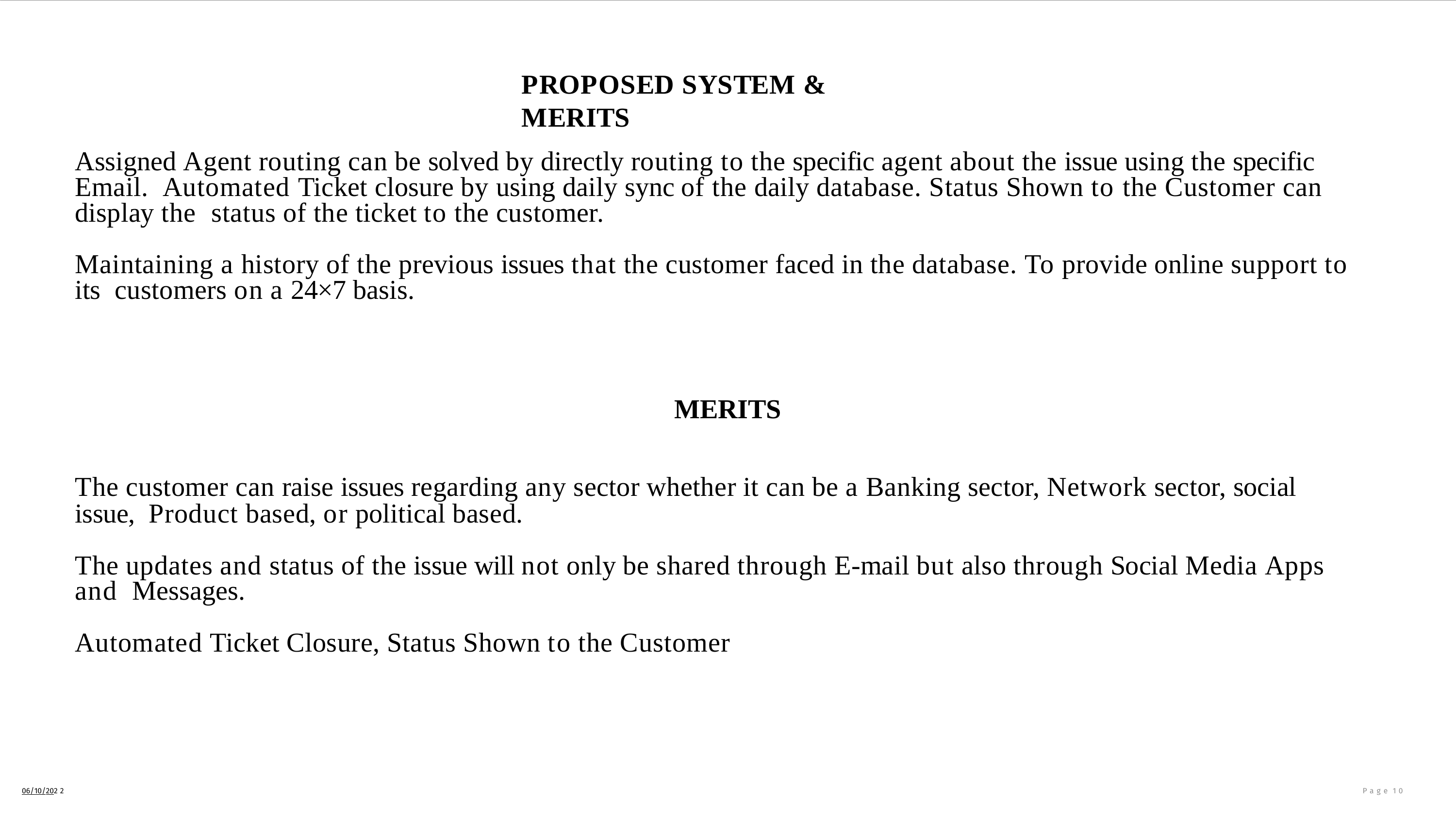

# PROPOSED SYSTEM & MERITS
Assigned Agent routing can be solved by directly routing to the specific agent about the issue using the specific Email.  Automated Ticket closure by using daily sync of the daily database. Status Shown to the Customer can display the  status of the ticket to the customer.
Maintaining a history of the previous issues that the customer faced in the database. To provide online support to its  customers on a 24×7 basis.
MERITS

The customer can raise issues regarding any sector whether it can be a Banking sector, Network sector, social issue,  Product based, or political based.
The updates and status of the issue will not only be shared through E-mail but also through Social Media Apps and  Messages.
Automated Ticket Closure, Status Shown to the Customer
06/10/2022
Page 10